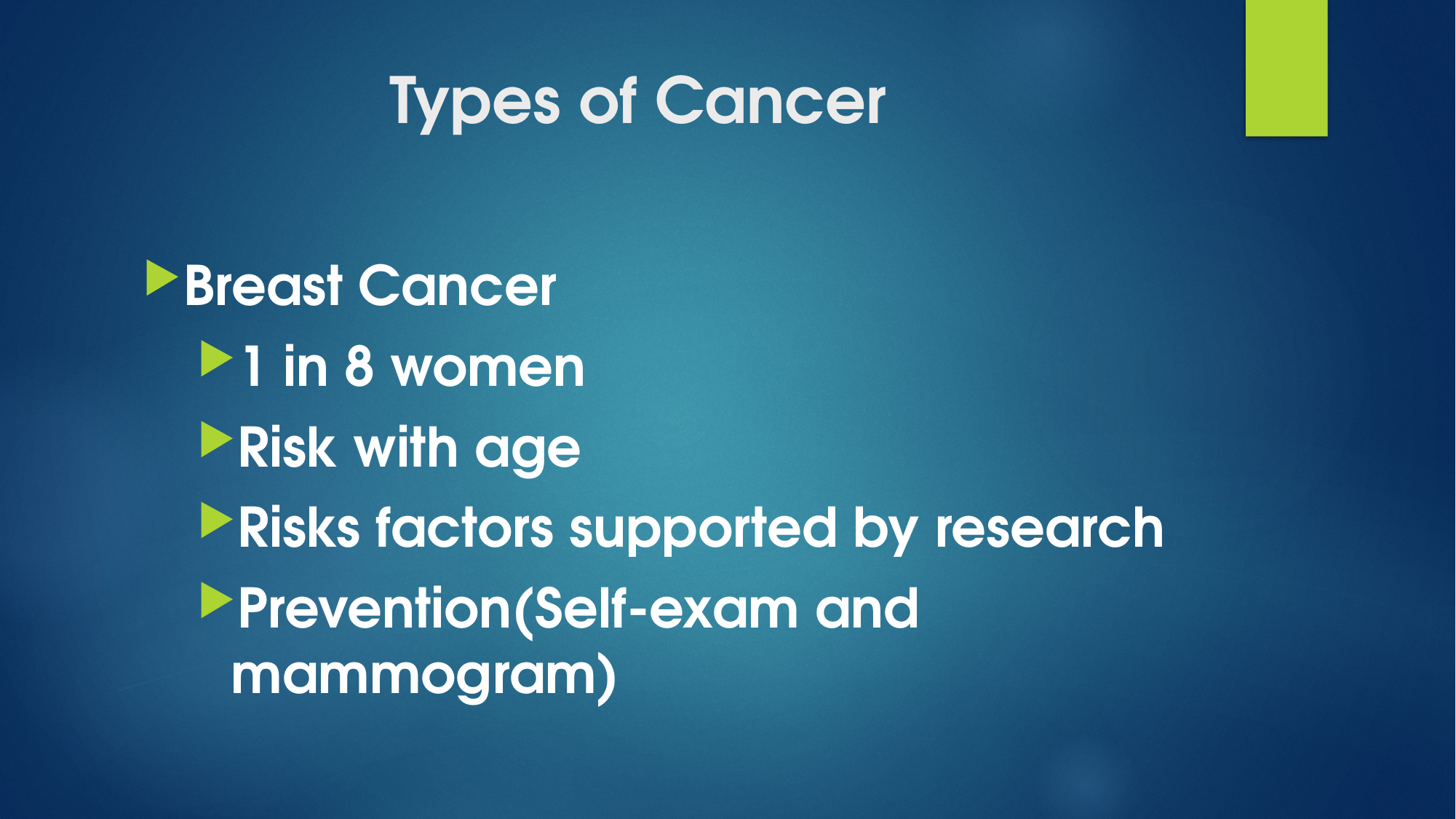

# Types of Cancer
Breast Cancer
1 in 8 women
Risk with age
Risks factors supported by research
Prevention(Self-exam and mammogram)